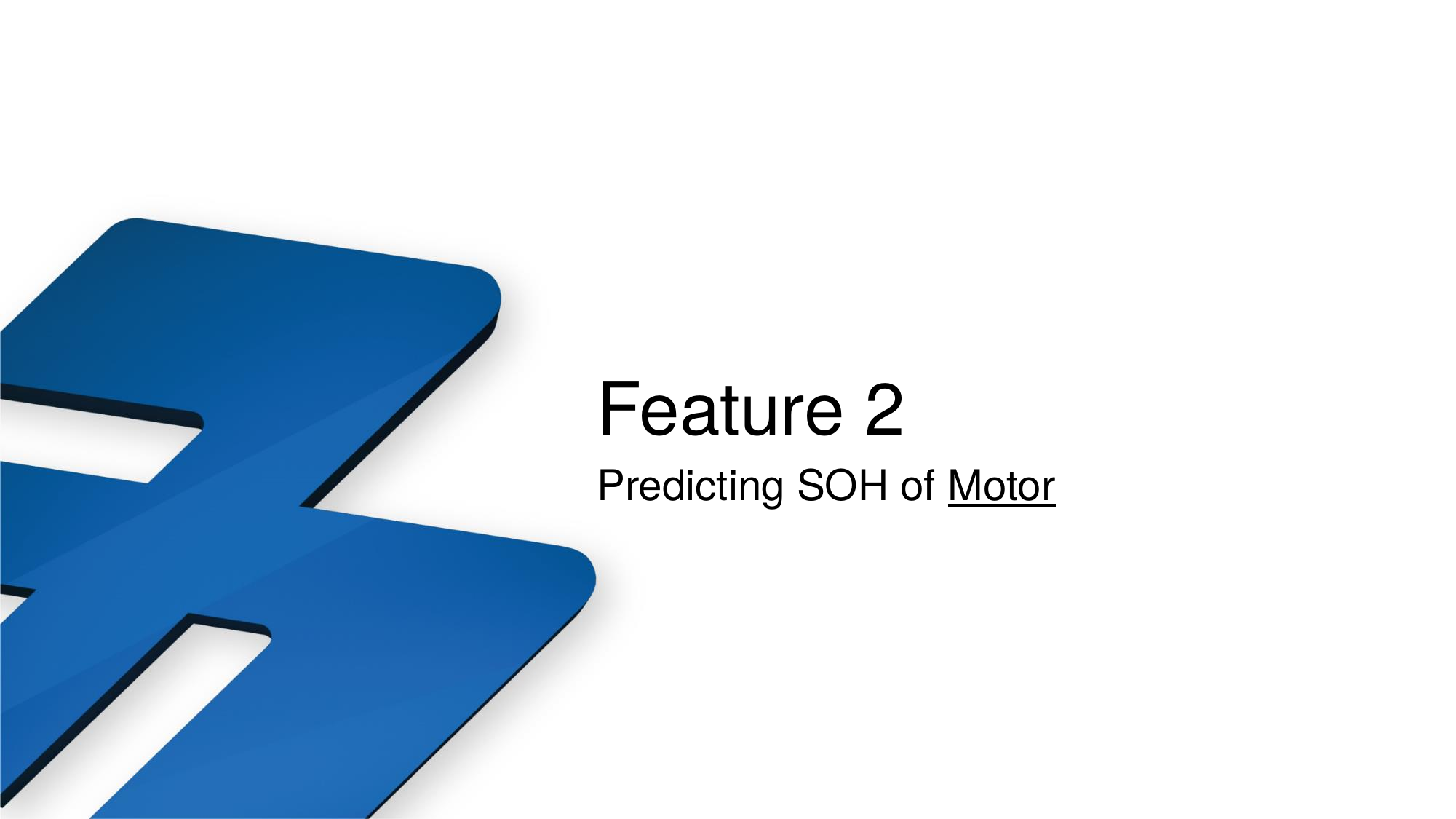

# Feature 2
Predicting SOH of Motor